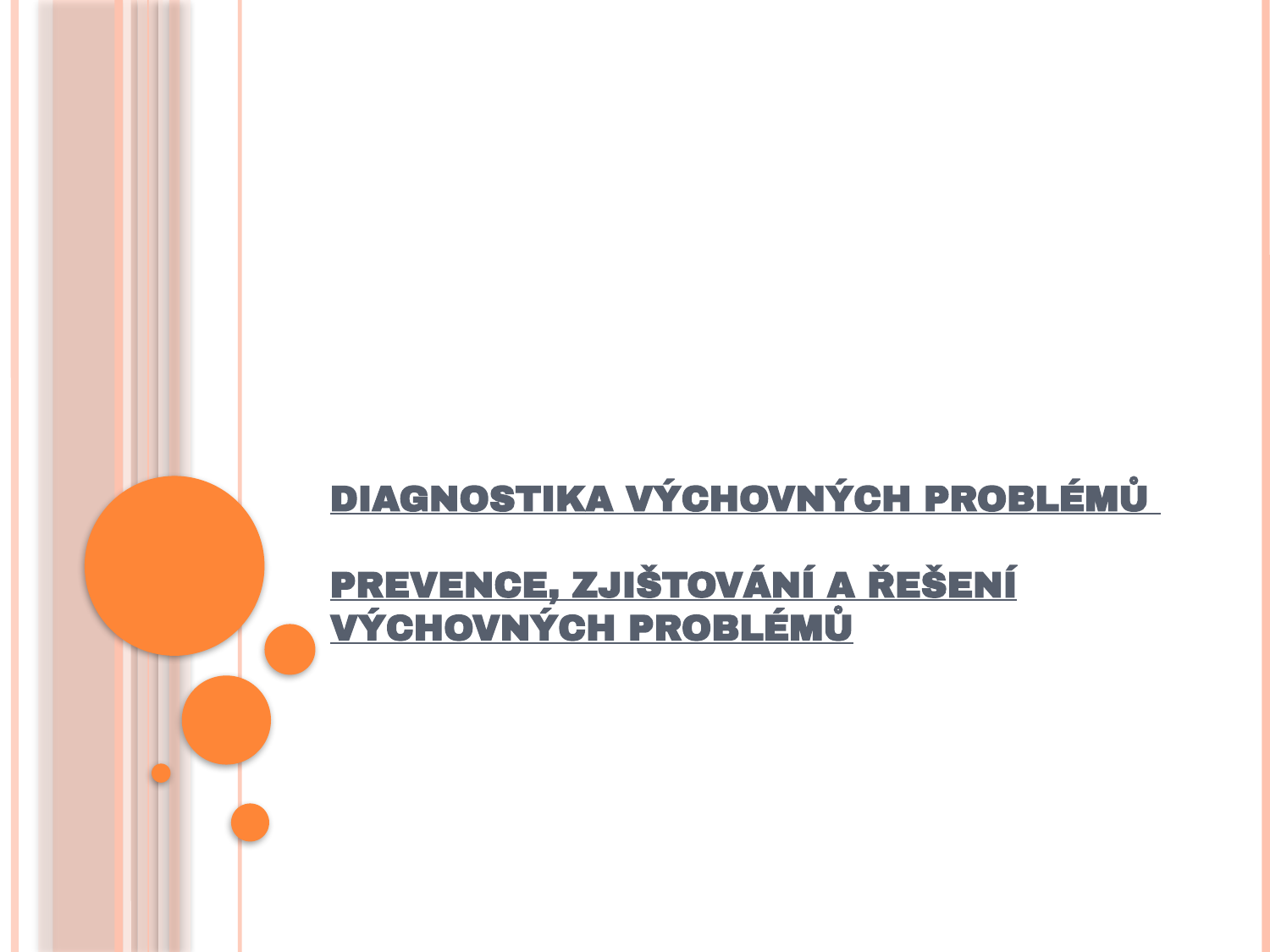

# Diagnostika výchovných problémů   PREVENCE, ZJIŠTOVÁNÍ A ŘEŠENÍ VÝCHOVNÝCH PROBLÉMŮ